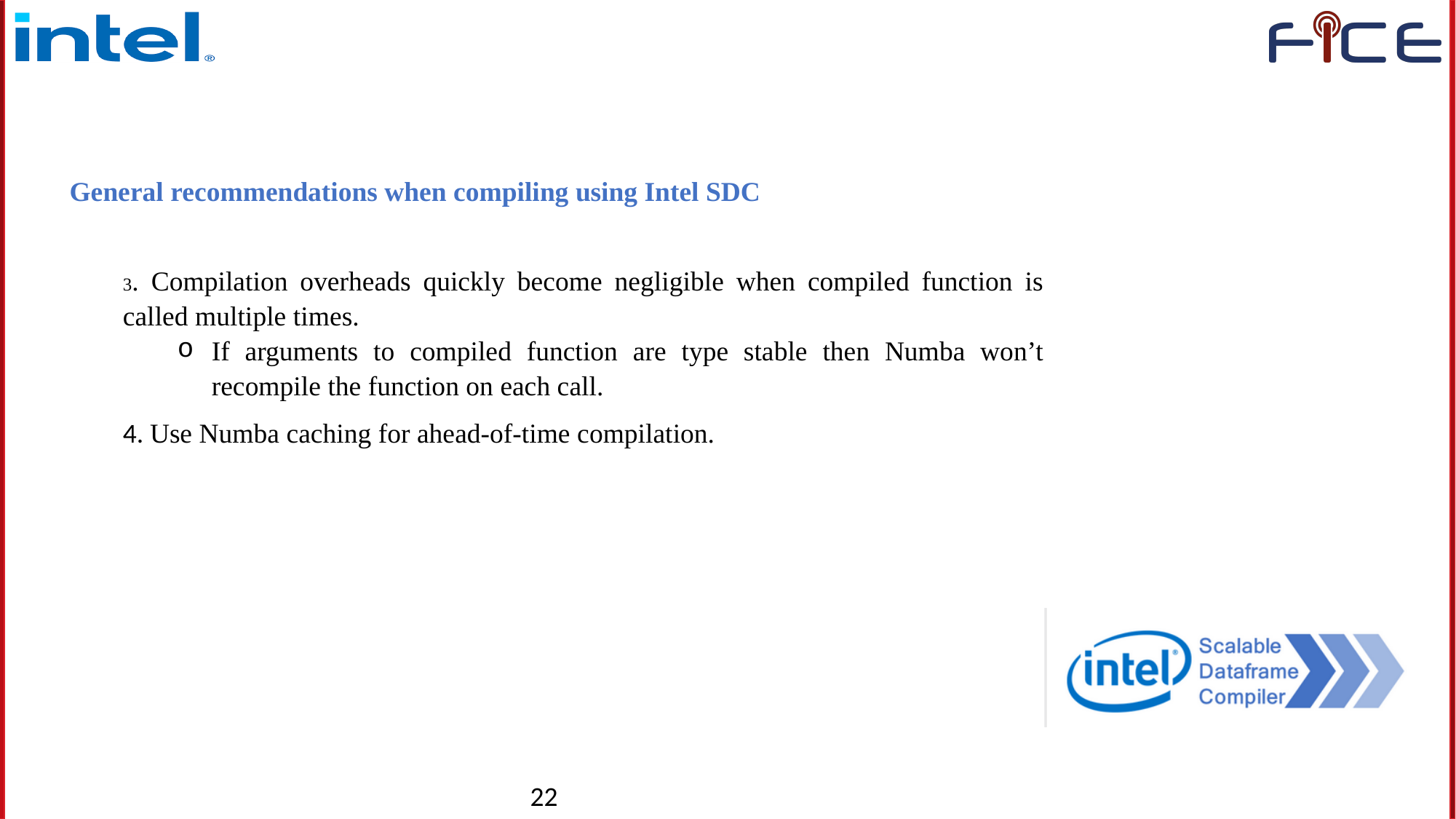

General recommendations when compiling using Intel SDC
3. Compilation overheads quickly become negligible when compiled function is called multiple times.
If arguments to compiled function are type stable then Numba won’t recompile the function on each call.
4. Use Numba caching for ahead-of-time compilation.